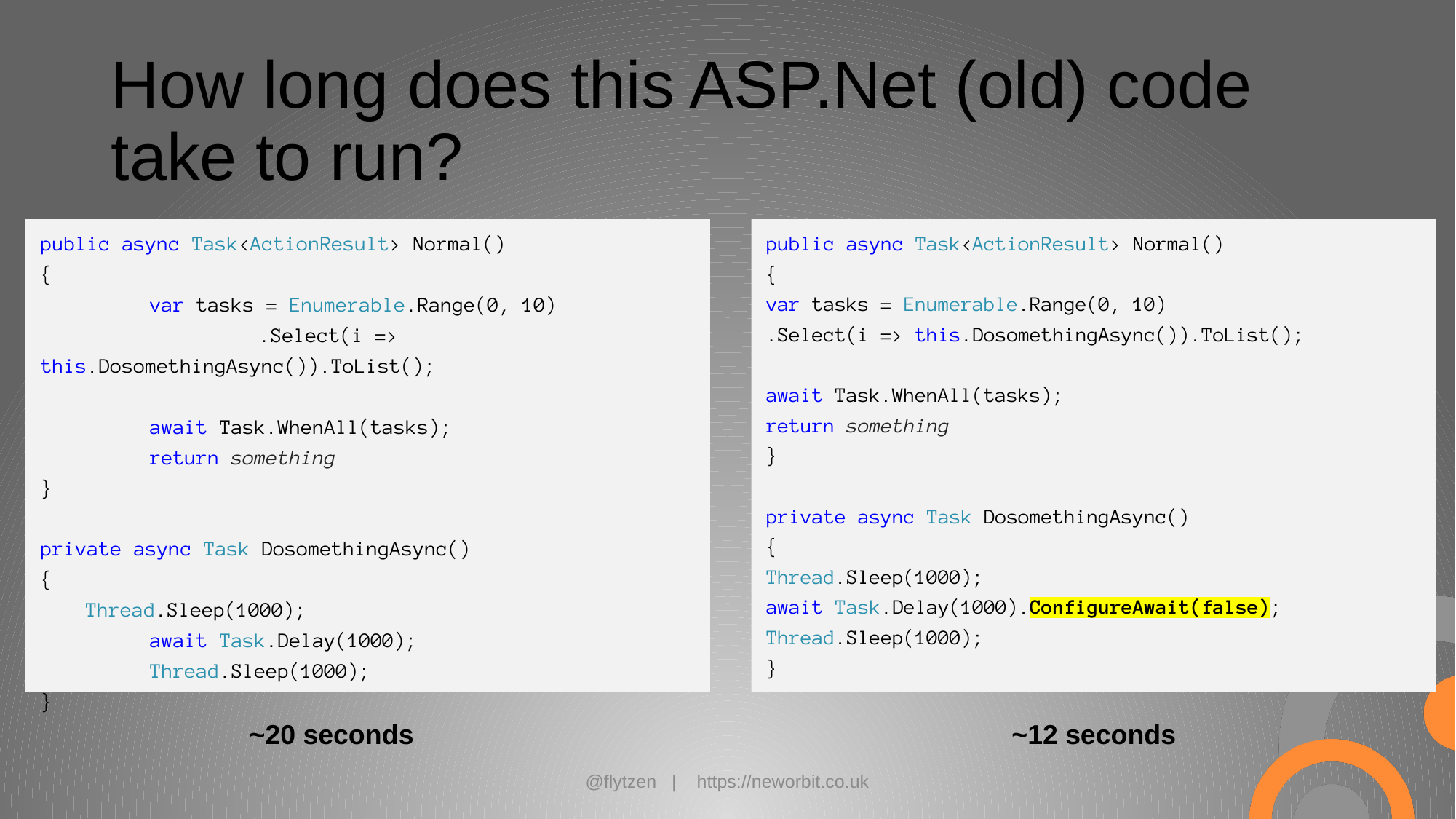

# How long does this ASP.Net (old) code take to run?
public async Task<ActionResult> Normal()
{
	var tasks = Enumerable.Range(0, 10)
  		.Select(i => this.DosomethingAsync()).ToList();

	await Task.WhenAll(tasks);
	return something
}

private async Task DosomethingAsync()
{
Thread.Sleep(1000);
	await Task.Delay(1000);
	Thread.Sleep(1000);
}
public async Task<ActionResult> Normal()
{
	var tasks = Enumerable.Range(0, 10)
		.Select(i => this.DosomethingAsync()).ToList();

	await Task.WhenAll(tasks);
	return something
}

private async Task DosomethingAsync()
{
	Thread.Sleep(1000);
	await Task.Delay(1000).ConfigureAwait(false);
	Thread.Sleep(1000);
}
~12 seconds
~20 seconds
@flytzen   |    https://neworbit.co.uk